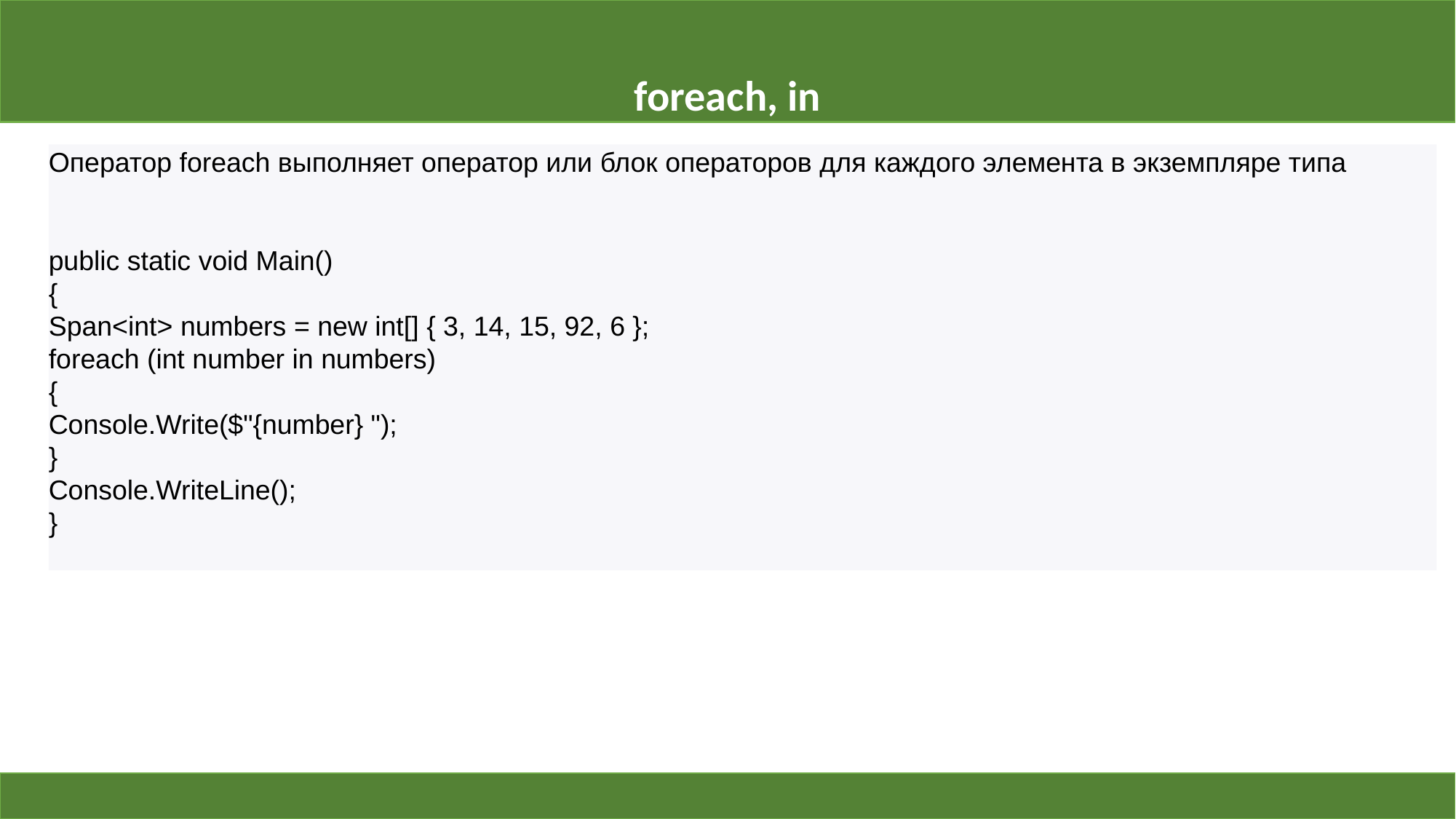

foreach, in

Оператор foreach выполняет оператор или блок операторов для каждого элемента в экземпляре типа

public static void Main()
{
Span<int> numbers = new int[] { 3, 14, 15, 92, 6 };
foreach (int number in numbers)
{
Console.Write($"{number} ");
}
Console.WriteLine();
}